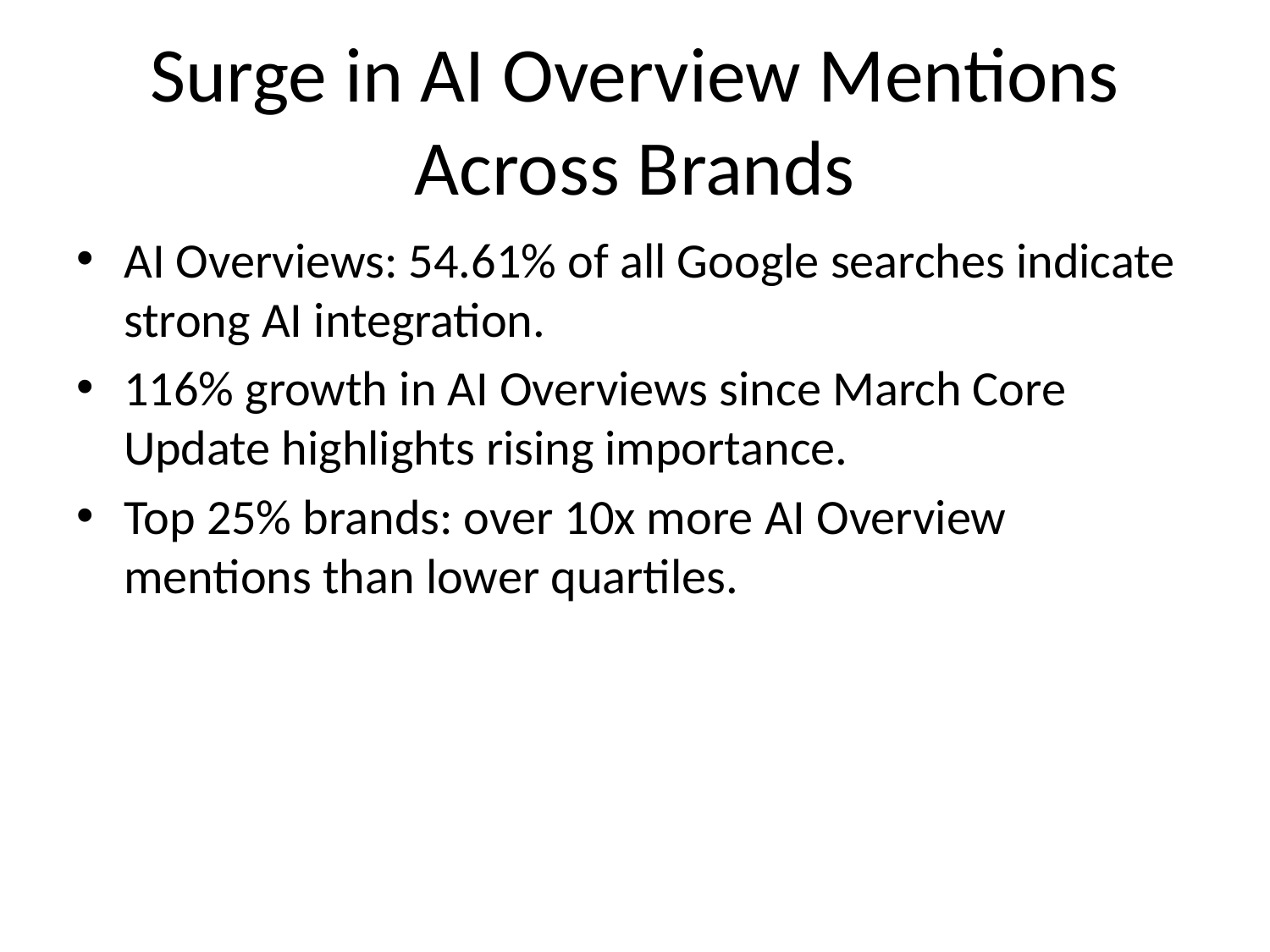

# Surge in AI Overview Mentions Across Brands
AI Overviews: 54.61% of all Google searches indicate strong AI integration.
116% growth in AI Overviews since March Core Update highlights rising importance.
Top 25% brands: over 10x more AI Overview mentions than lower quartiles.